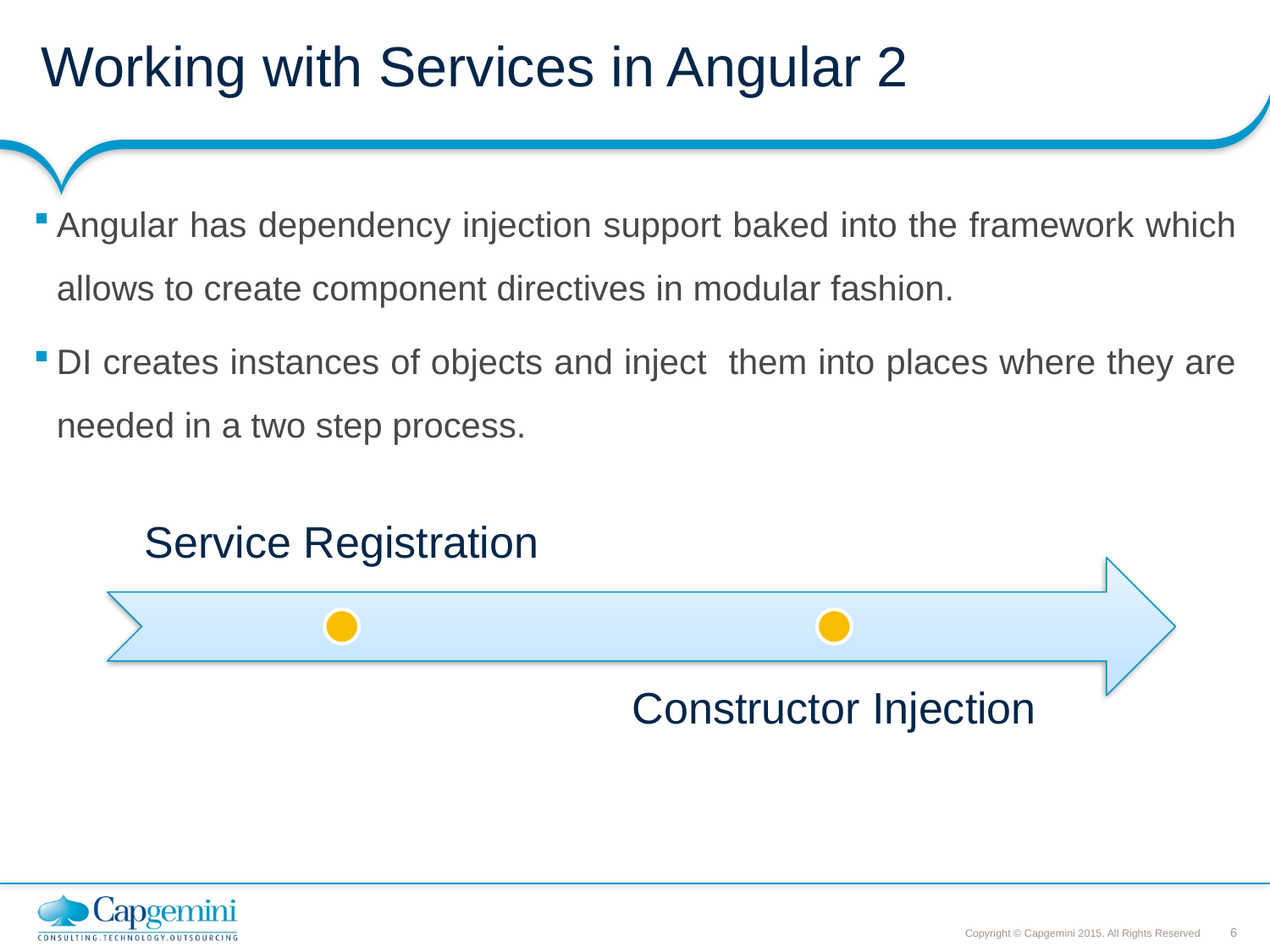

# Working with Services in Angular 2
Angular has dependency injection support baked into the framework which allows to create component directives in modular fashion.
DI creates instances of objects and inject  them into places where they are needed in a two step process.

Service Registration
Constructor Injection